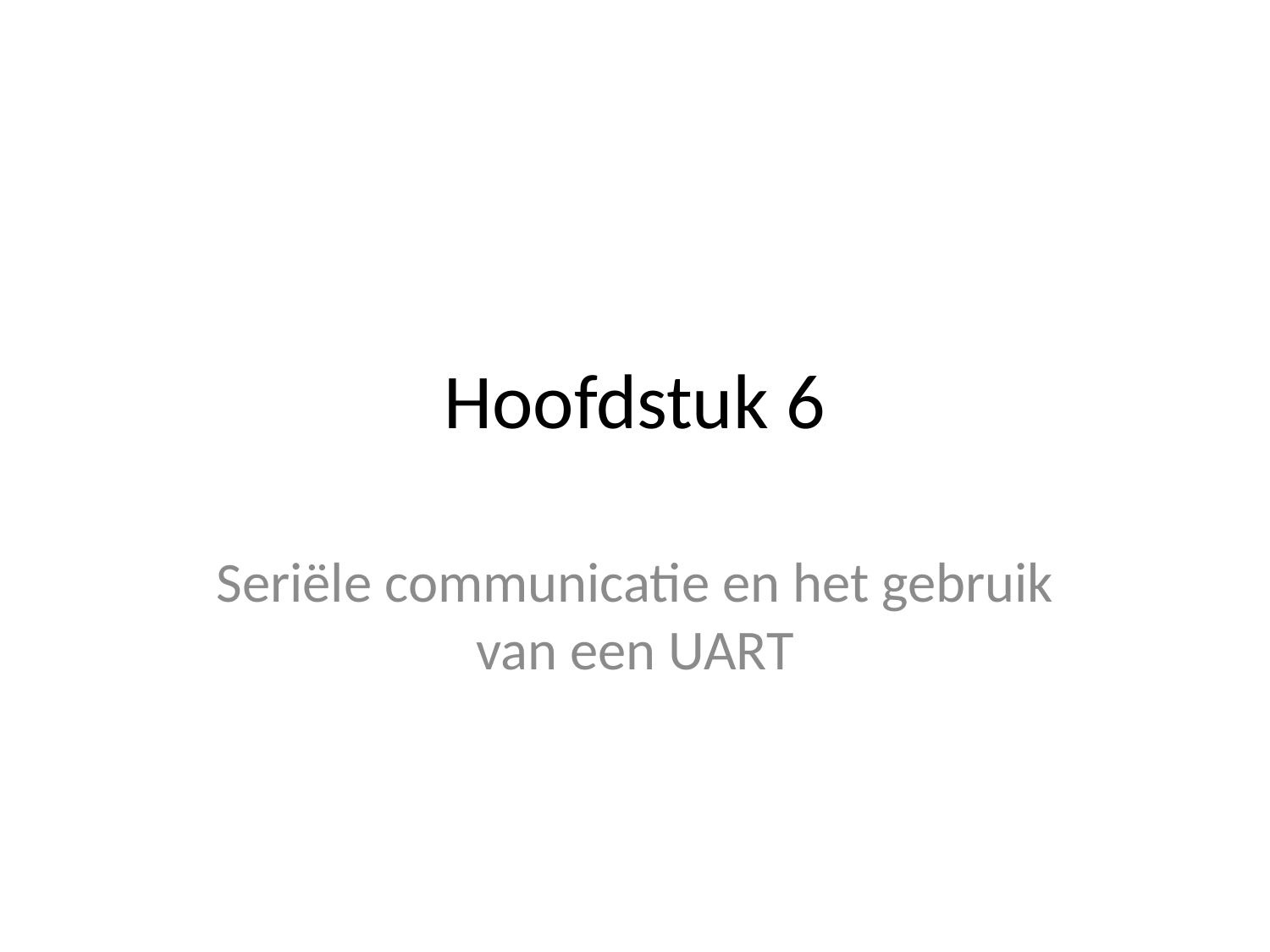

# Hoofdstuk 6
Seriële communicatie en het gebruik van een UART